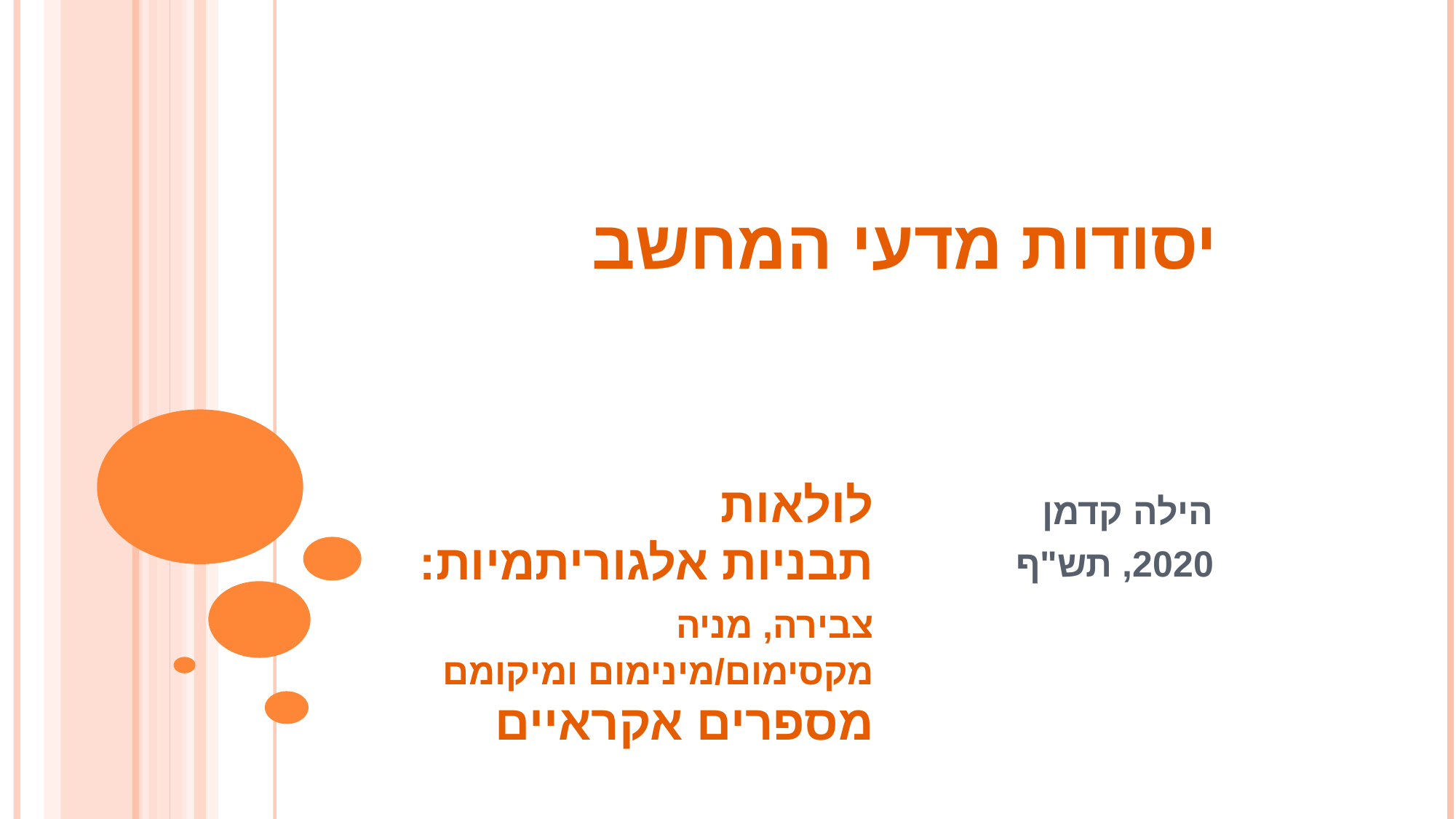

# יסודות מדעי המחשב
לולאות
תבניות אלגוריתמיות:
	צבירה, מניה
	מקסימום/מינימום ומיקומם
מספרים אקראיים
הילה קדמן
2020, תש"ף